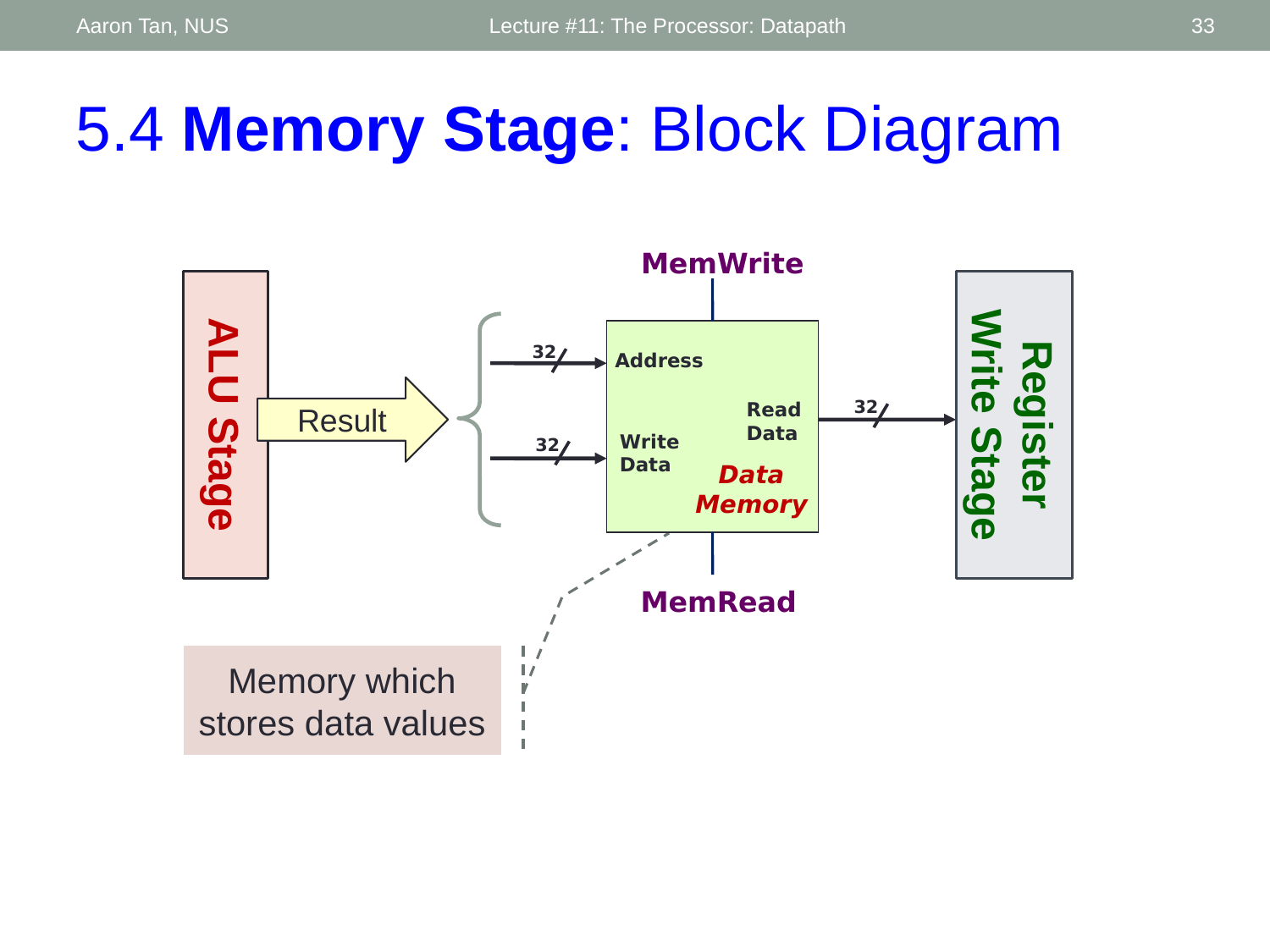

Aaron Tan, NUS
Lecture #11: The Processor: Datapath
33
5.4 Memory Stage: Block Diagram
MemWrite
ALU Stage
Register Write Stage

Address

Result
Read
Data

Write
Data
Data
Memory

MemRead
32

32

32

Memory which stores data values